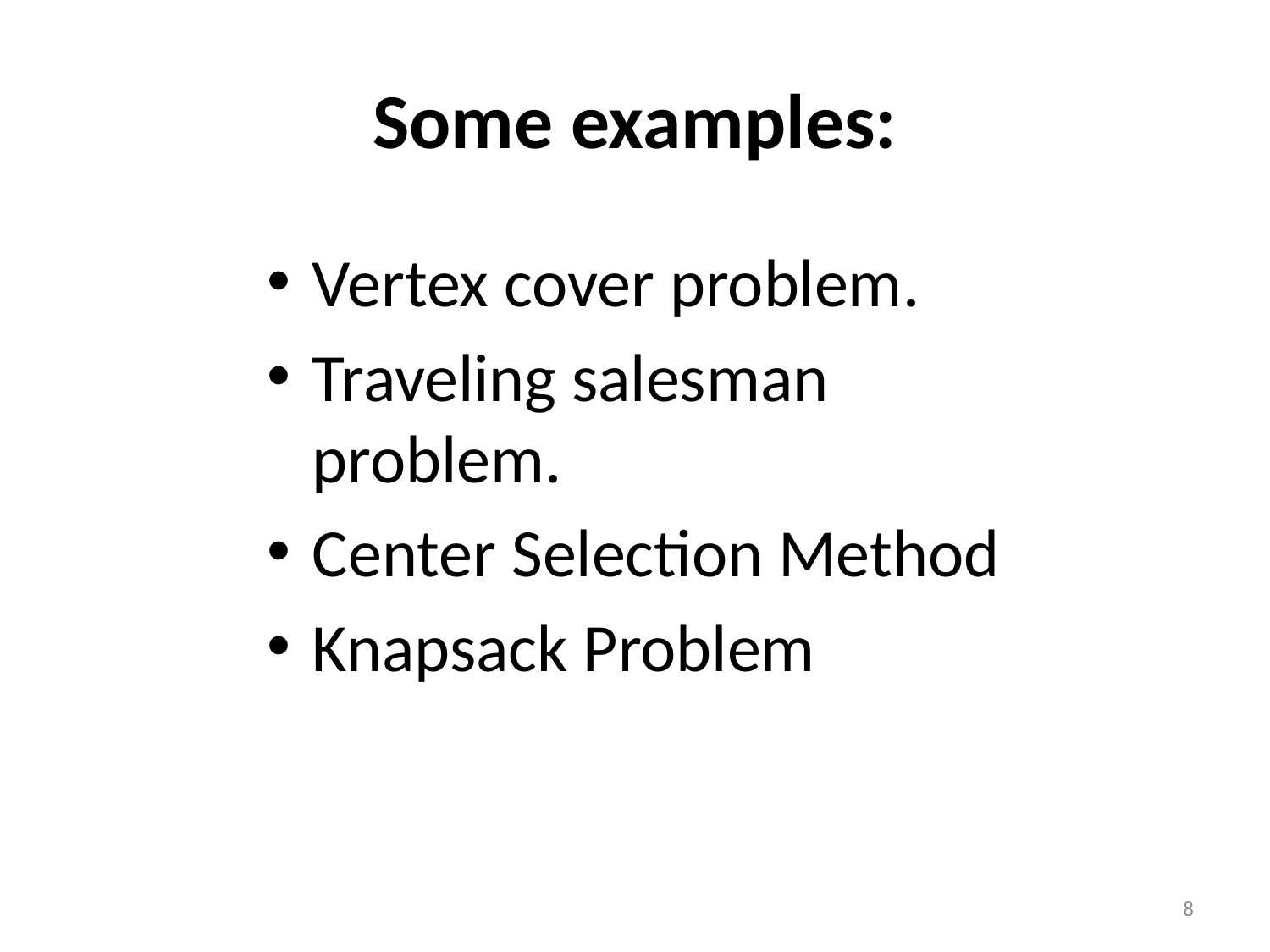

# Some examples:
Vertex cover problem.
Traveling salesman problem.
Center Selection Method
Knapsack Problem
8